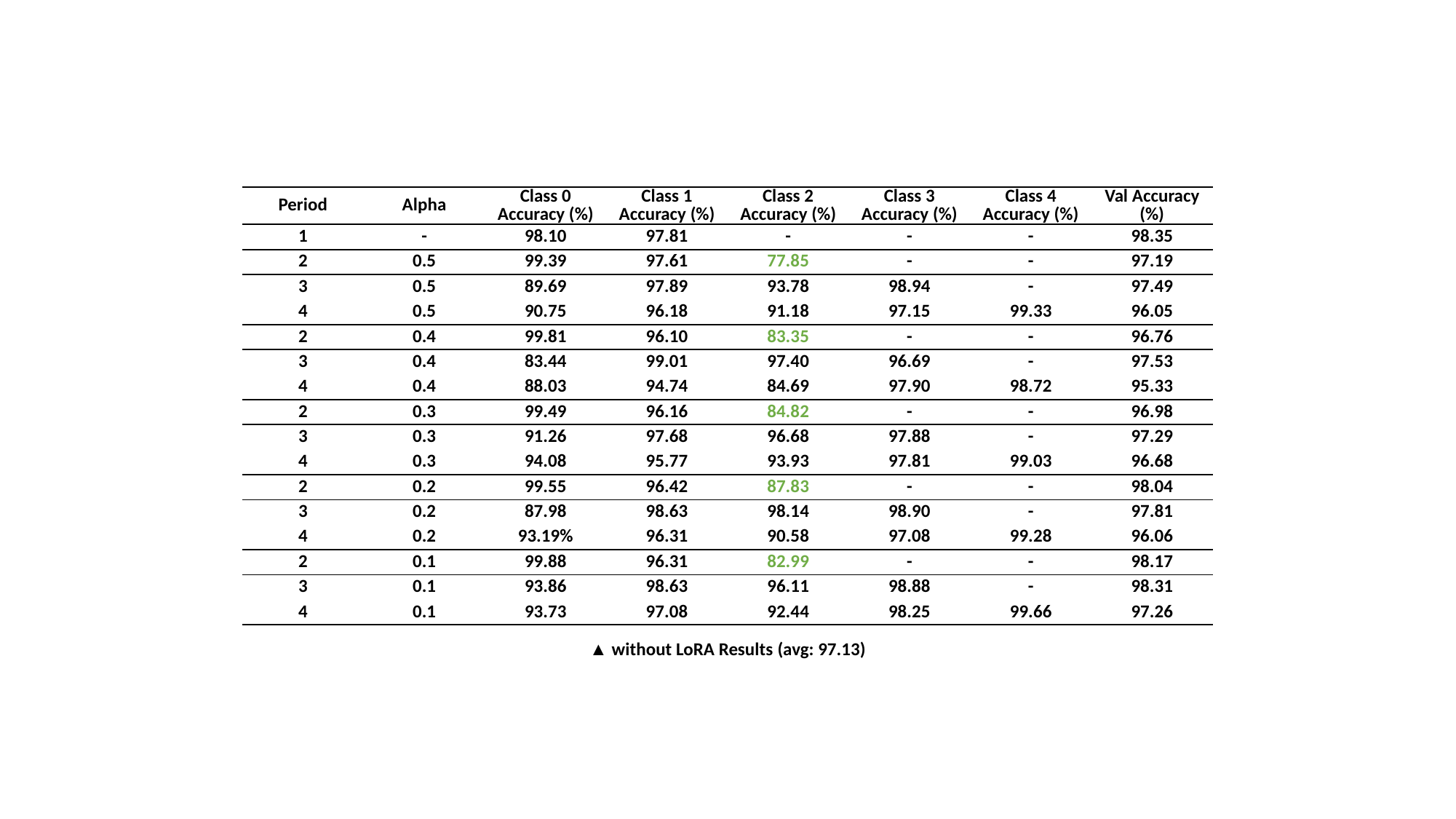

| Period | Alpha | Class 0 Accuracy (%) | Class 1 Accuracy (%) | Class 2 Accuracy (%) | Class 3 Accuracy (%) | Class 4 Accuracy (%) | Val Accuracy (%) |
| --- | --- | --- | --- | --- | --- | --- | --- |
| 1 | - | 98.10 | 97.81 | - | - | - | 98.35 |
| 2 | 0.5 | 99.39 | 97.61 | 77.85 | - | - | 97.19 |
| 3 | 0.5 | 89.69 | 97.89 | 93.78 | 98.94 | - | 97.49 |
| 4 | 0.5 | 90.75 | 96.18 | 91.18 | 97.15 | 99.33 | 96.05 |
| 2 | 0.4 | 99.81 | 96.10 | 83.35 | - | - | 96.76 |
| 3 | 0.4 | 83.44 | 99.01 | 97.40 | 96.69 | - | 97.53 |
| 4 | 0.4 | 88.03 | 94.74 | 84.69 | 97.90 | 98.72 | 95.33 |
| 2 | 0.3 | 99.49 | 96.16 | 84.82 | - | - | 96.98 |
| 3 | 0.3 | 91.26 | 97.68 | 96.68 | 97.88 | - | 97.29 |
| 4 | 0.3 | 94.08 | 95.77 | 93.93 | 97.81 | 99.03 | 96.68 |
| 2 | 0.2 | 99.55 | 96.42 | 87.83 | - | - | 98.04 |
| 3 | 0.2 | 87.98 | 98.63 | 98.14 | 98.90 | - | 97.81 |
| 4 | 0.2 | 93.19% | 96.31 | 90.58 | 97.08 | 99.28 | 96.06 |
| 2 | 0.1 | 99.88 | 96.31 | 82.99 | - | - | 98.17 |
| 3 | 0.1 | 93.86 | 98.63 | 96.11 | 98.88 | - | 98.31 |
| 4 | 0.1 | 93.73 | 97.08 | 92.44 | 98.25 | 99.66 | 97.26 |
▲ without LoRA Results (avg: 97.13)